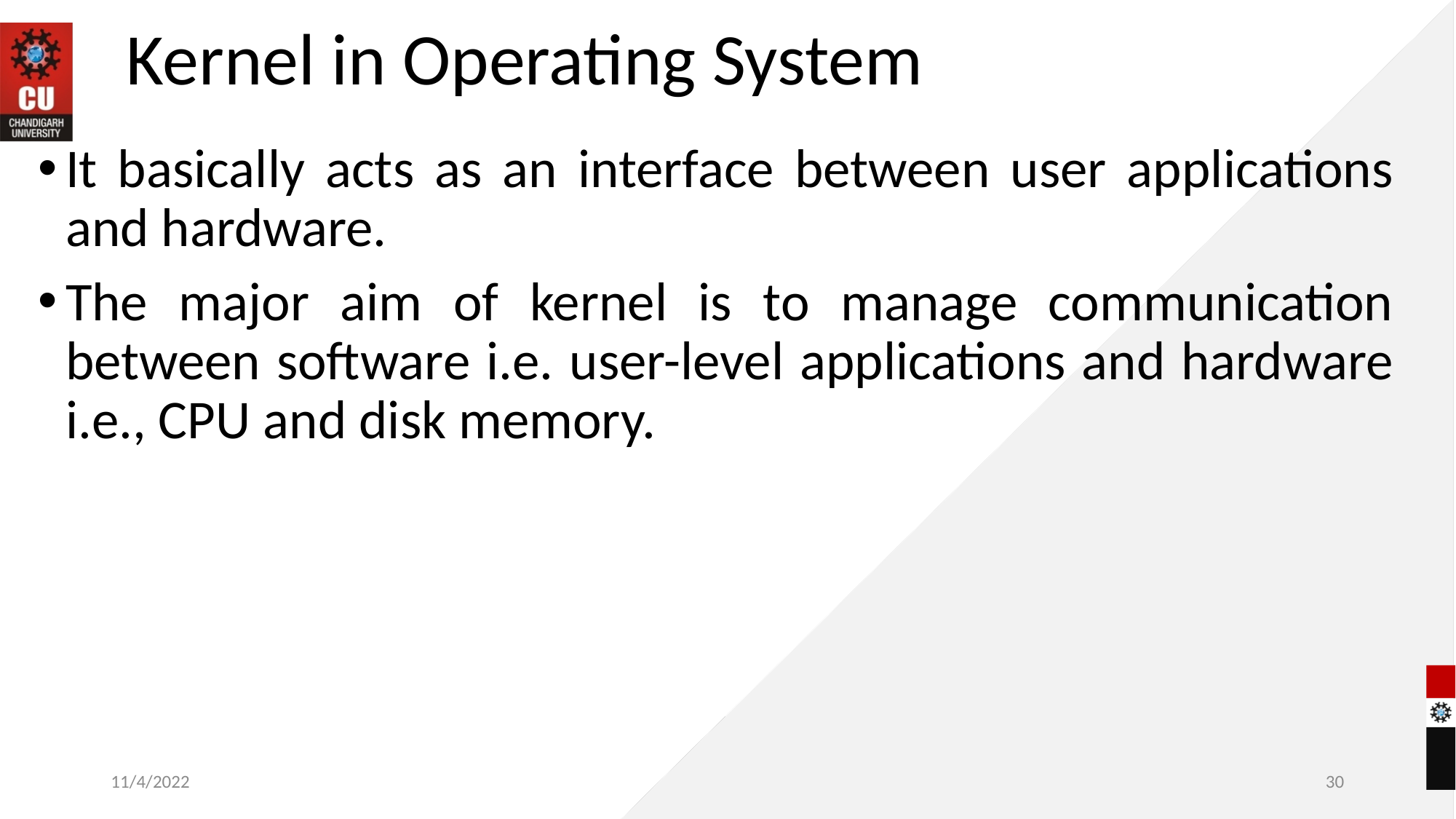

# Kernel in Operating System
It basically acts as an interface between user applications and hardware.
The major aim of kernel is to manage communication between software i.e. user-level applications and hardware i.e., CPU and disk memory.
11/4/2022
30